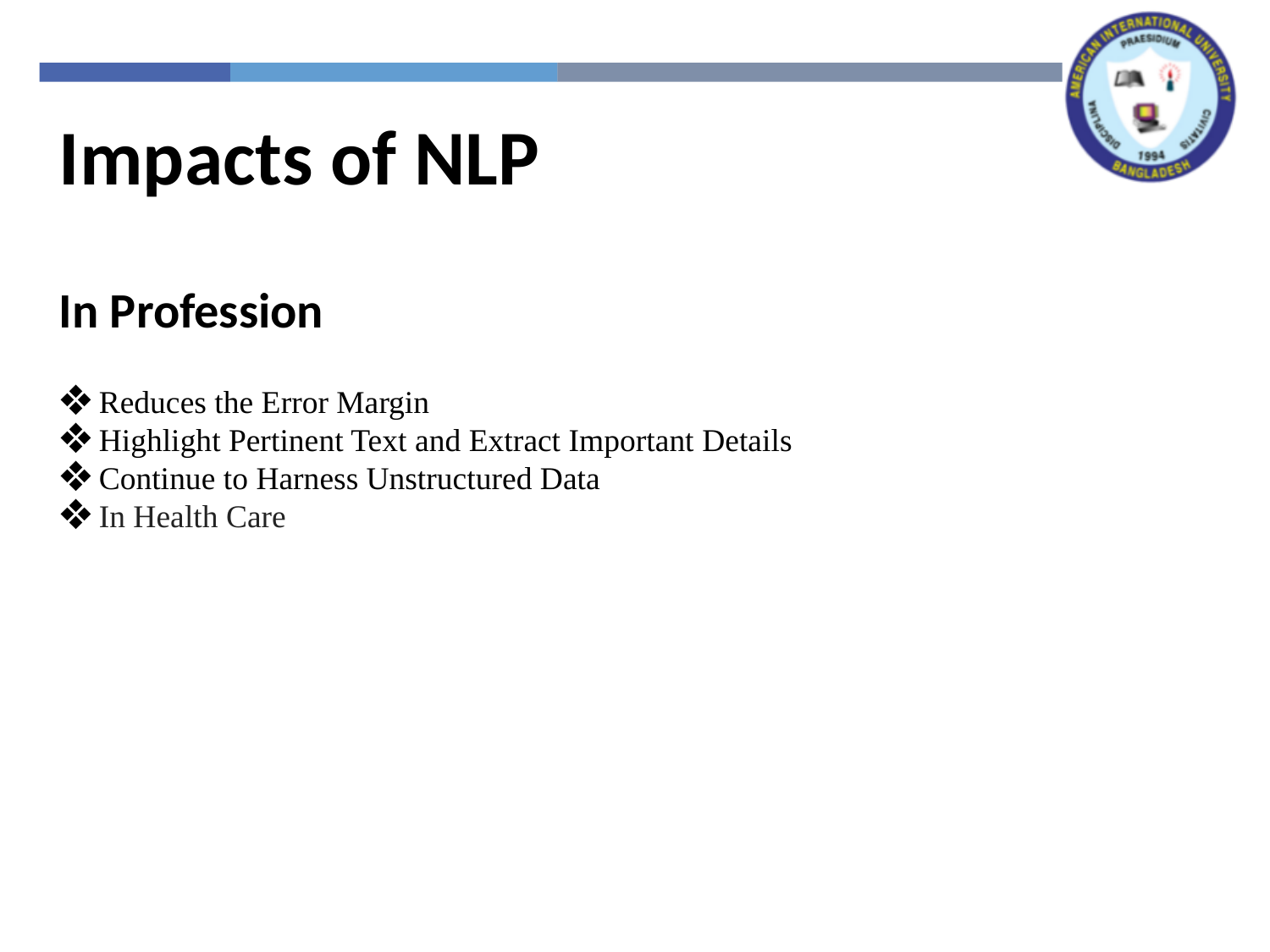

Impacts of NLP

In Profession
Reduces the Error Margin
Highlight Pertinent Text and Extract Important Details
Continue to Harness Unstructured Data
In Health Care